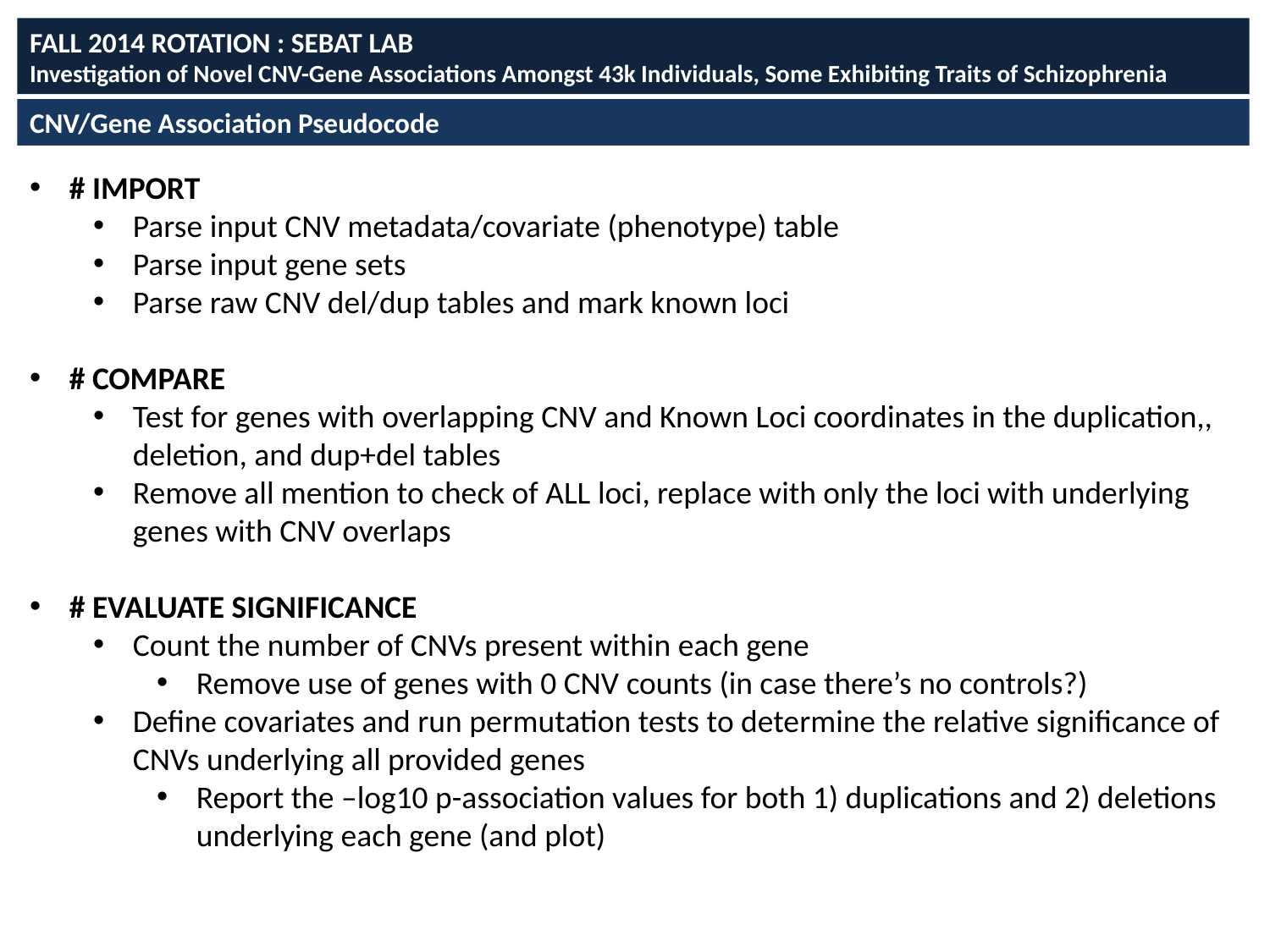

FALL 2014 ROTATION : SEBAT LAB
Investigation of Novel CNV-Gene Associations Amongst 43k Individuals, Some Exhibiting Traits of Schizophrenia
CNV/Gene Association Pseudocode
# IMPORT
Parse input CNV metadata/covariate (phenotype) table
Parse input gene sets
Parse raw CNV del/dup tables and mark known loci
# COMPARE
Test for genes with overlapping CNV and Known Loci coordinates in the duplication,, deletion, and dup+del tables
Remove all mention to check of ALL loci, replace with only the loci with underlying genes with CNV overlaps
# EVALUATE SIGNIFICANCE
Count the number of CNVs present within each gene
Remove use of genes with 0 CNV counts (in case there’s no controls?)
Define covariates and run permutation tests to determine the relative significance of CNVs underlying all provided genes
Report the –log10 p-association values for both 1) duplications and 2) deletions underlying each gene (and plot)